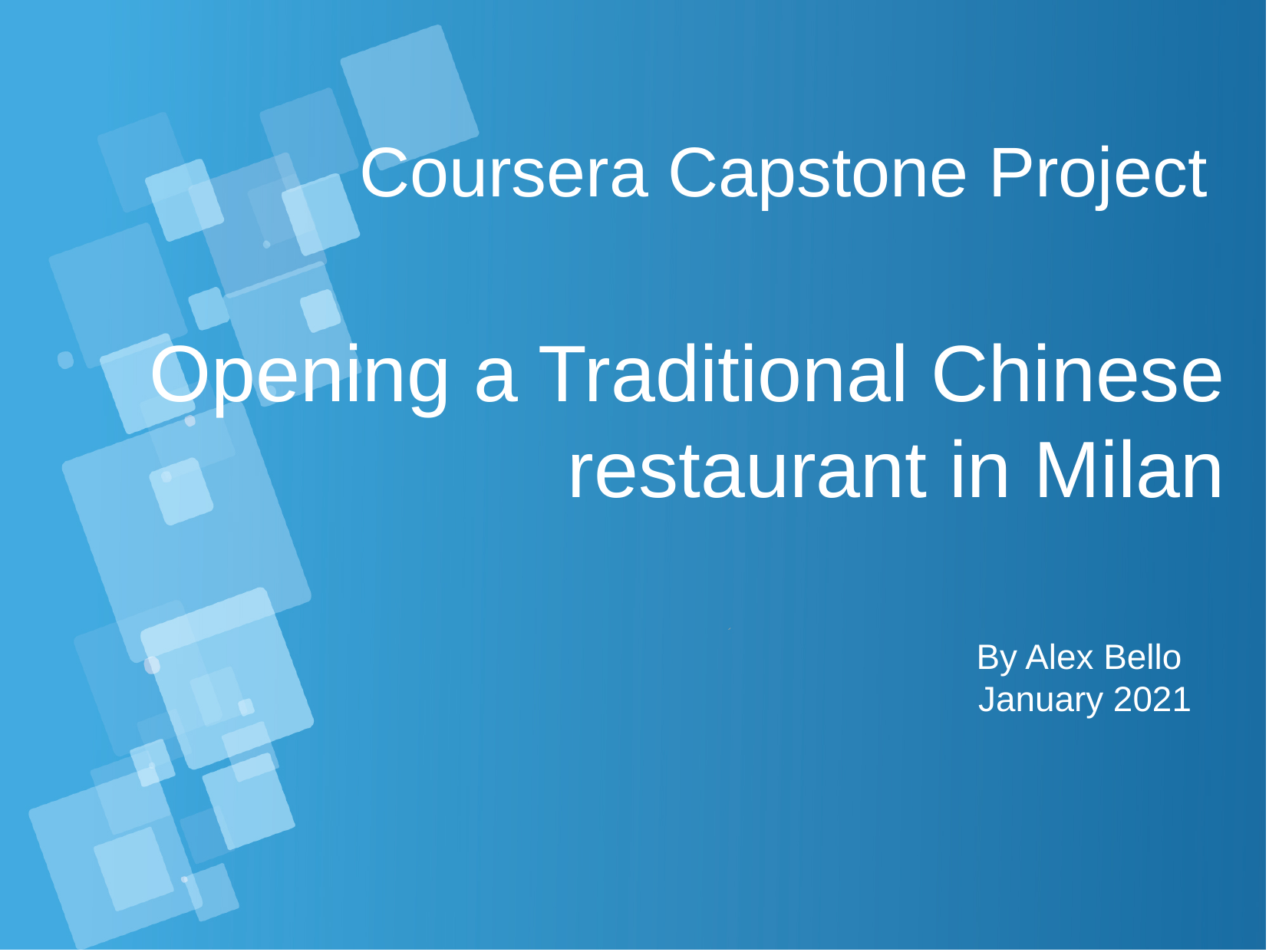

Coursera Capstone Project
Opening a Traditional Chinese restaurant in Milan
By Alex Bello
January 2021